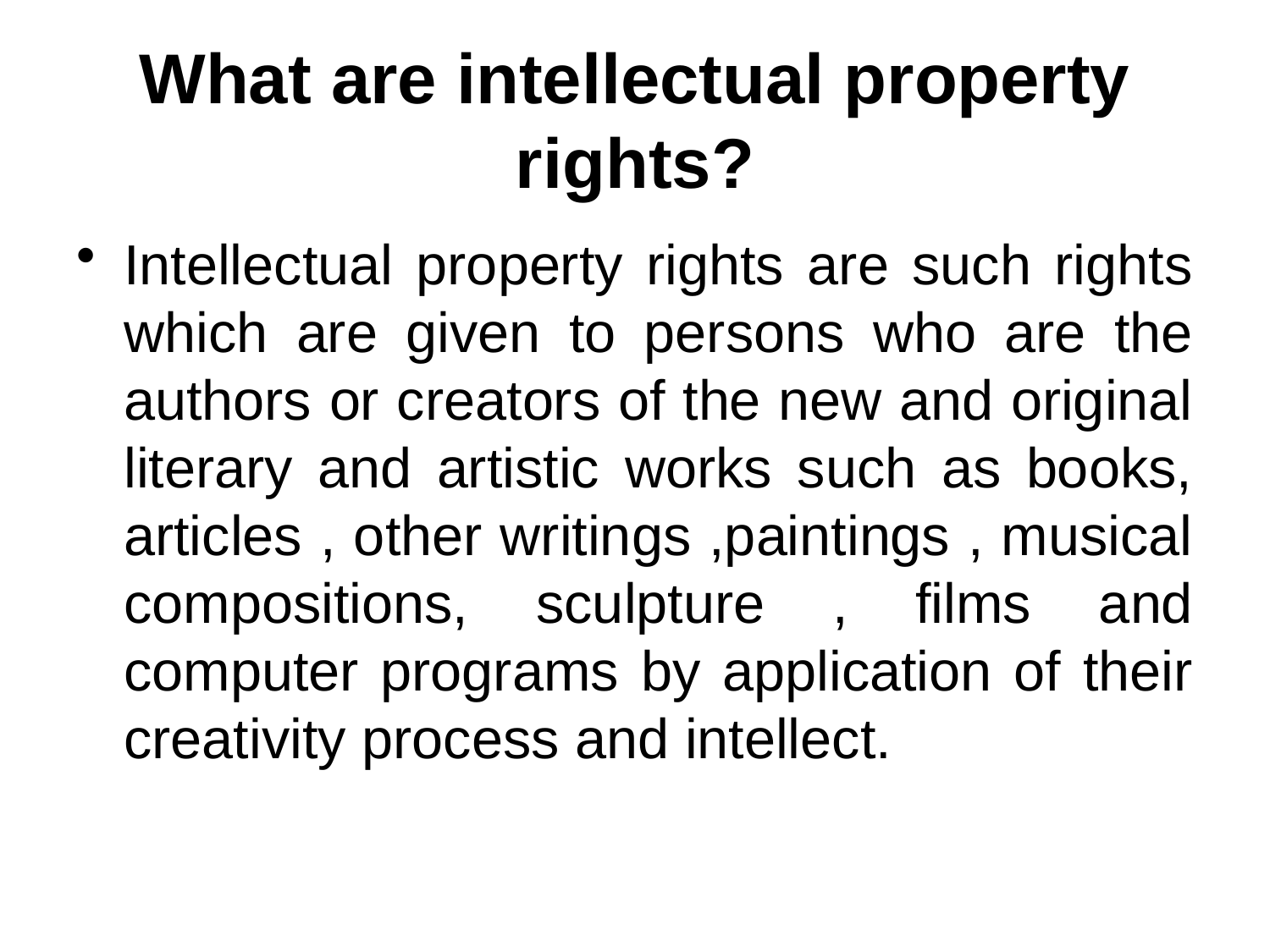

# What are intellectual property rights?
Intellectual property rights are such rights which are given to persons who are the authors or creators of the new and original literary and artistic works such as books, articles , other writings ,paintings , musical compositions, sculpture , films and computer programs by application of their creativity process and intellect.